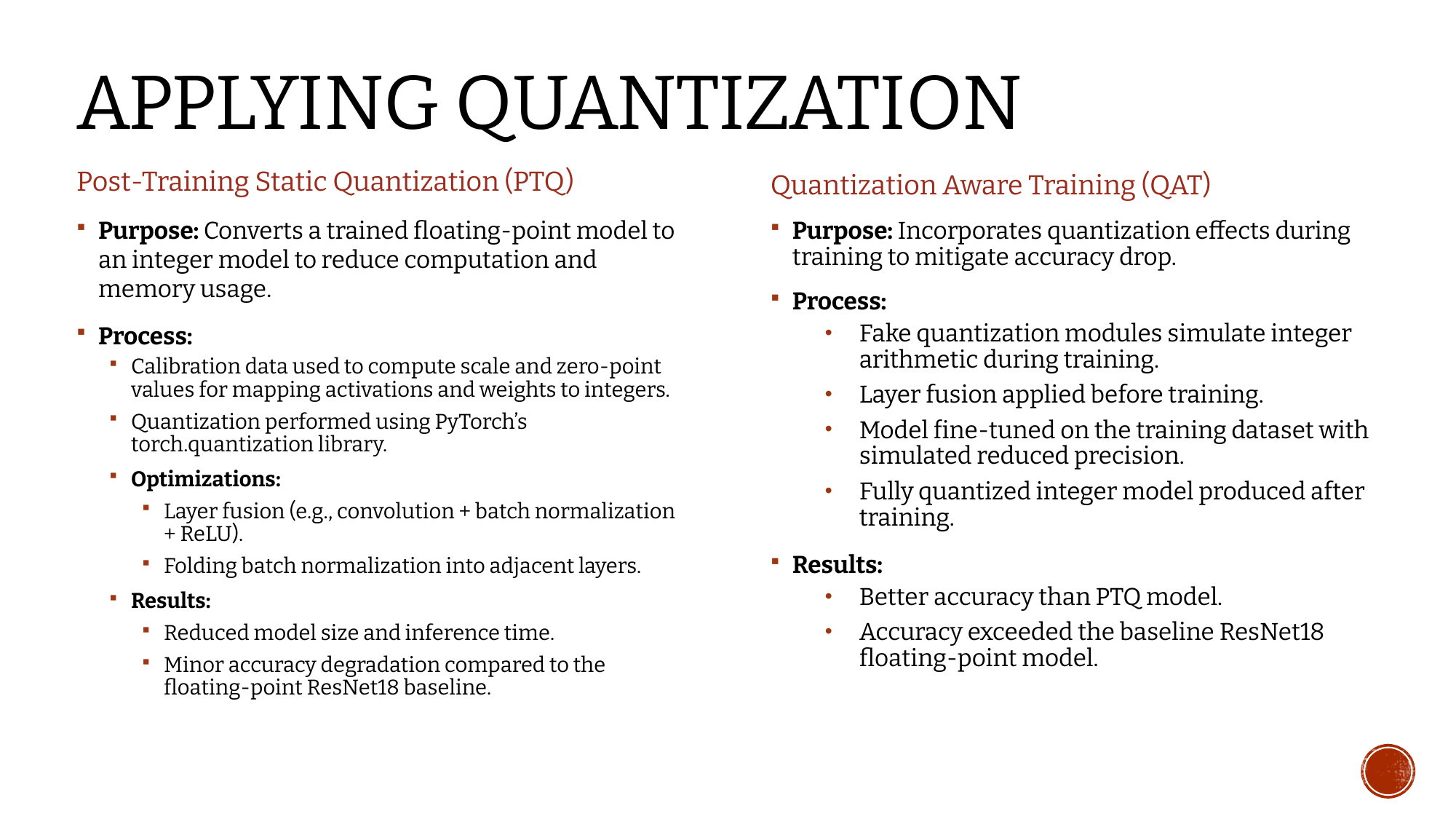

# Applying Quantization
Post-Training Static Quantization (PTQ)
Purpose: Converts a trained floating-point model to an integer model to reduce computation and memory usage.
Process:
Calibration data used to compute scale and zero-point values for mapping activations and weights to integers.
Quantization performed using PyTorch’s torch.quantization library.
Optimizations:
Layer fusion (e.g., convolution + batch normalization + ReLU).
Folding batch normalization into adjacent layers.
Results:
Reduced model size and inference time.
Minor accuracy degradation compared to the floating-point ResNet18 baseline.
Quantization Aware Training (QAT)
Purpose: Incorporates quantization effects during training to mitigate accuracy drop.
Process:
Fake quantization modules simulate integer arithmetic during training.
Layer fusion applied before training.
Model fine-tuned on the training dataset with simulated reduced precision.
Fully quantized integer model produced after training.
Results:
Better accuracy than PTQ model.
Accuracy exceeded the baseline ResNet18 floating-point model.